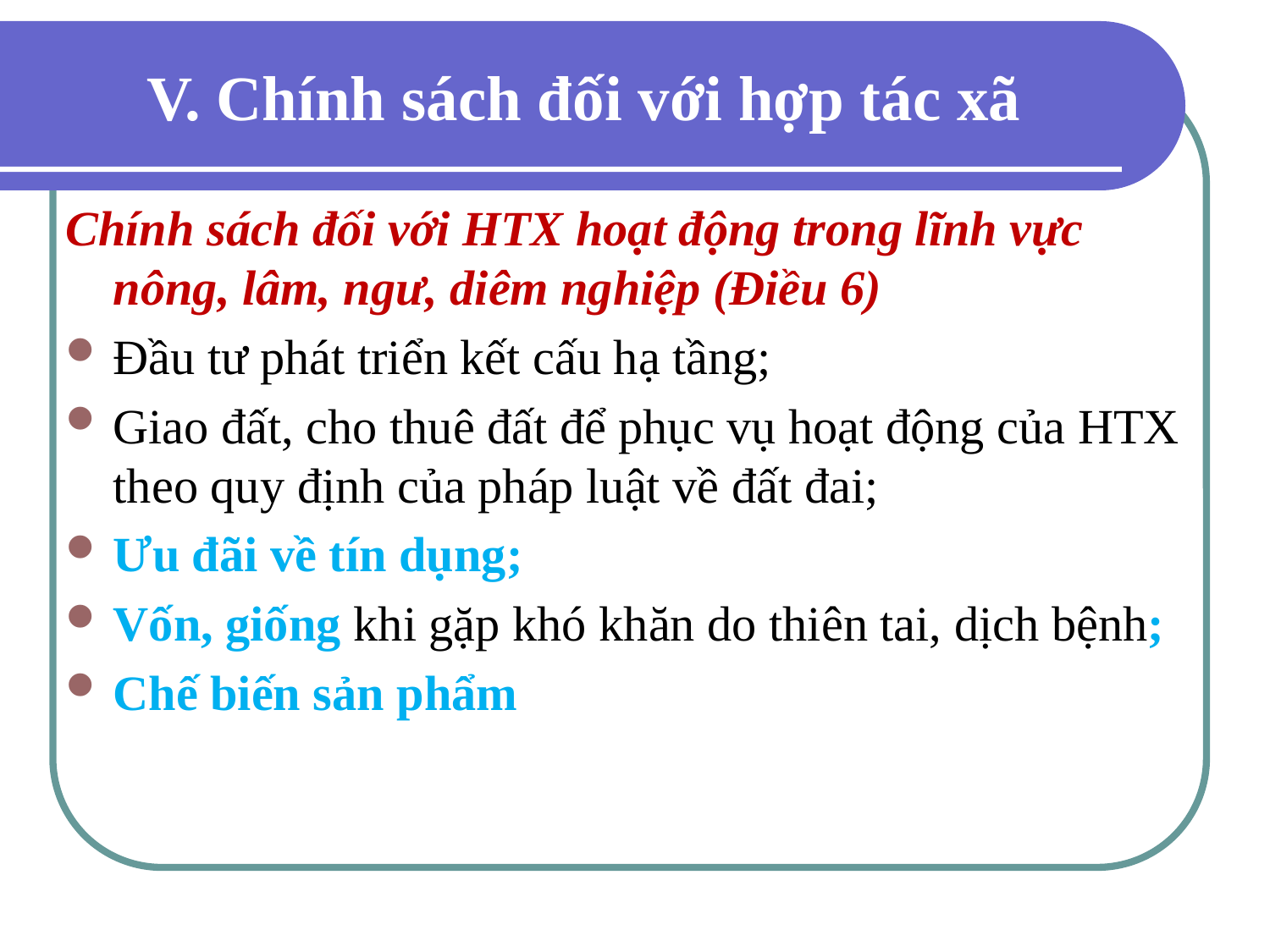

# V. Chính sách đối với hợp tác xã
Chính sách đối với HTX hoạt động trong lĩnh vực nông, lâm, ngư, diêm nghiệp (Điều 6)
Đầu tư phát triển kết cấu hạ tầng;
Giao đất, cho thuê đất để phục vụ hoạt động của HTX theo quy định của pháp luật về đất đai;
Ưu đãi về tín dụng;
Vốn, giống khi gặp khó khăn do thiên tai, dịch bệnh;
Chế biến sản phẩm